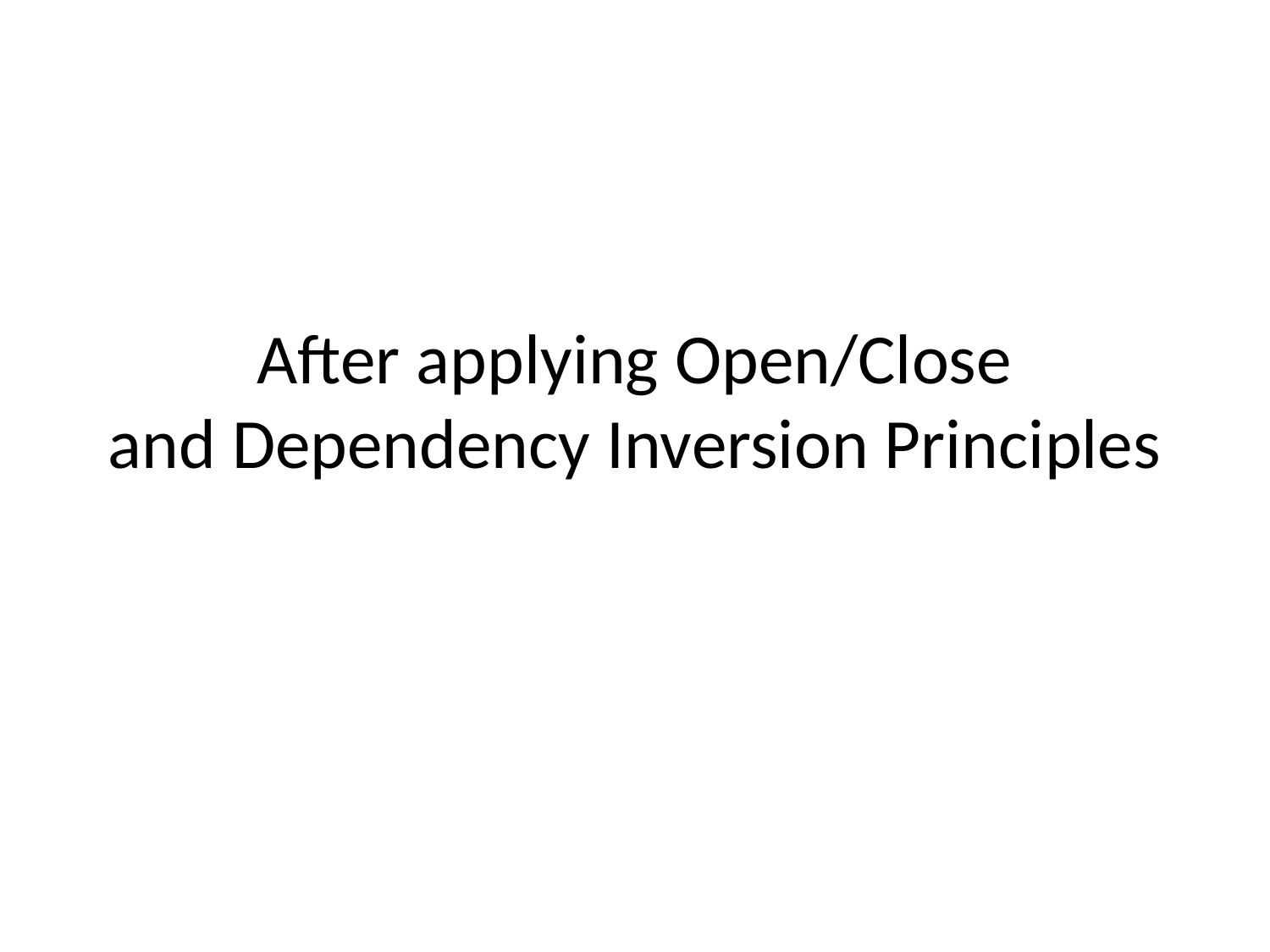

# After applying Open/Close and Dependency Inversion Principles